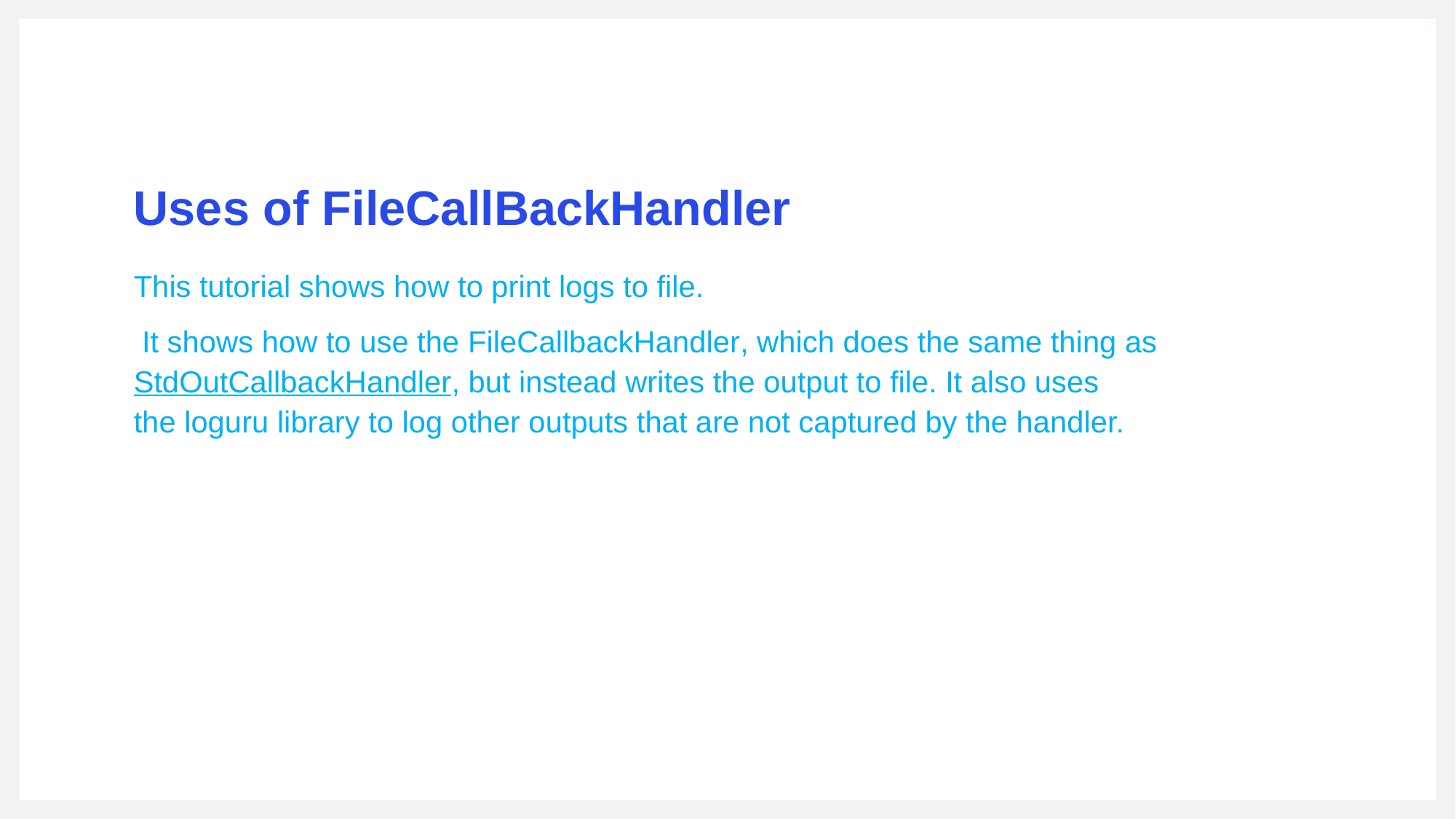

# Uses of FileCallBackHandler
This tutorial shows how to print logs to file.
 It shows how to use the FileCallbackHandler, which does the same thing as StdOutCallbackHandler, but instead writes the output to file. It also uses the loguru library to log other outputs that are not captured by the handler.